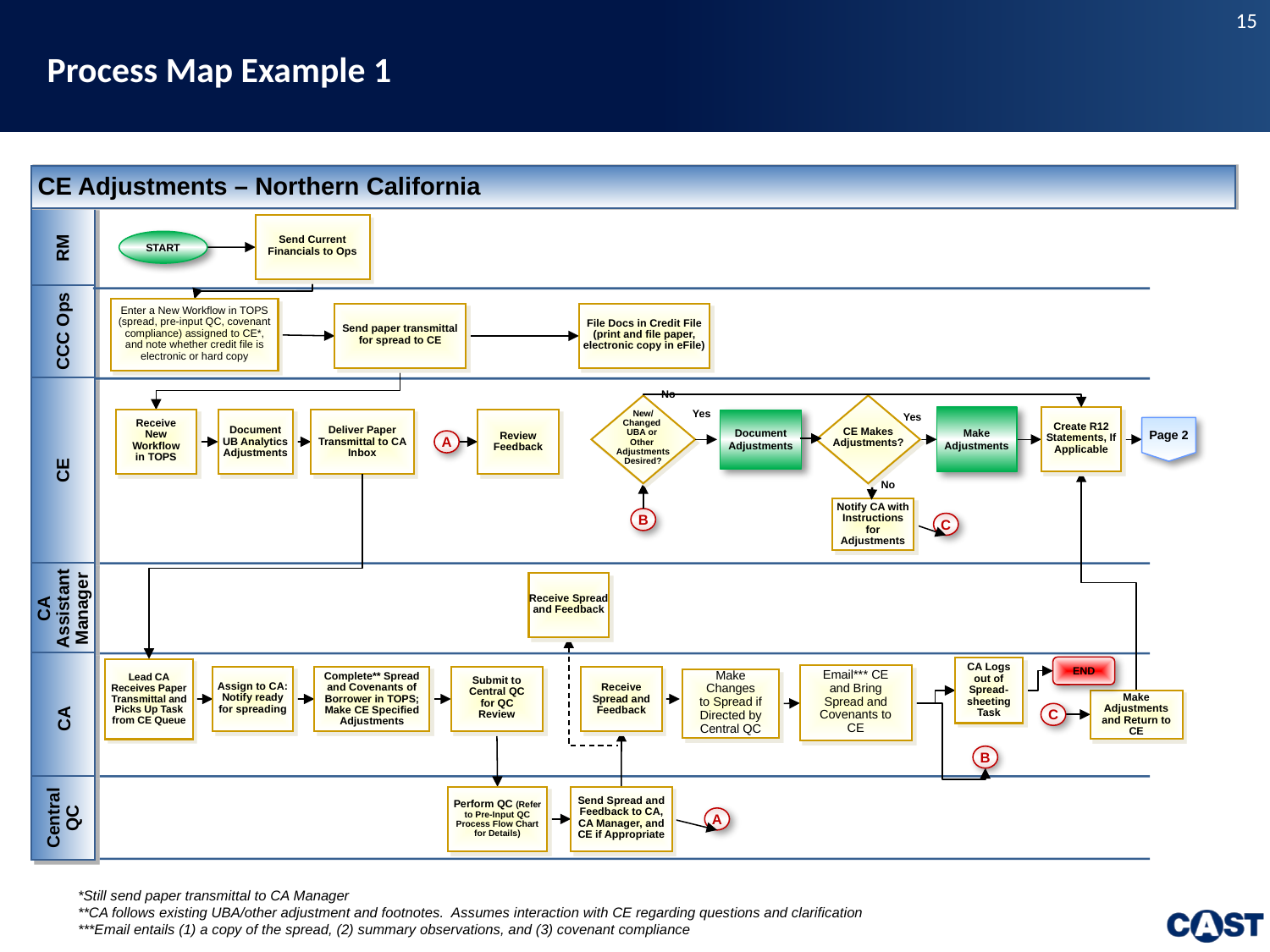

# Process Map Example 1
CE Adjustments – Northern California
Pre-Input QC – Northern California
Send Current Financials to Ops
RM
START

Enter a New Workflow in TOPS (spread, pre-input QC, covenant compliance) assigned to CE*, and note whether credit file is electronic or hard copy
CCC Ops
Send paper transmittal for spread to CE
File Docs in Credit File (print and file paper, electronic copy in eFile)

No
New/
Changed
UBA or
Other
Adjustments
Desired?
CE Makes
Adjustments?
Yes
Yes
Make Adjustments
Create R12
Statements, If Applicable
Receive New Workflow in TOPS
Document UB Analytics Adjustments
Deliver Paper Transmittal to CA Inbox
Review Feedback
Document Adjustments
Page 2
A
CE
No
Notify CA with Instructions for Adjustments
B
C

Receive Spread
and Feedback
CA Assistant Manager

END
CA Logs out of Spread- sheeting Task
Lead CA Receives Paper Transmittal and Picks Up Task from CE Queue
Email*** CE and Bring Spread and Covenants to CE
Assign to CA: Notify ready
for spreading
Complete** Spread and Covenants of Borrower in TOPS; Make CE Specified Adjustments
Submit to Central QC for QC Review
Receive Spread and Feedback
Make Changes
to Spread if Directed by Central QC
CA
Make Adjustments and Return to CE
C

B

Central QC
Perform QC (Refer to Pre-Input QC Process Flow Chart for Details)
Send Spread and Feedback to CA, CA Manager, and CE if Appropriate
A

*Still send paper transmittal to CA Manager
**CA follows existing UBA/other adjustment and footnotes.  Assumes interaction with CE regarding questions and clarification
***Email entails (1) a copy of the spread, (2) summary observations, and (3) covenant compliance